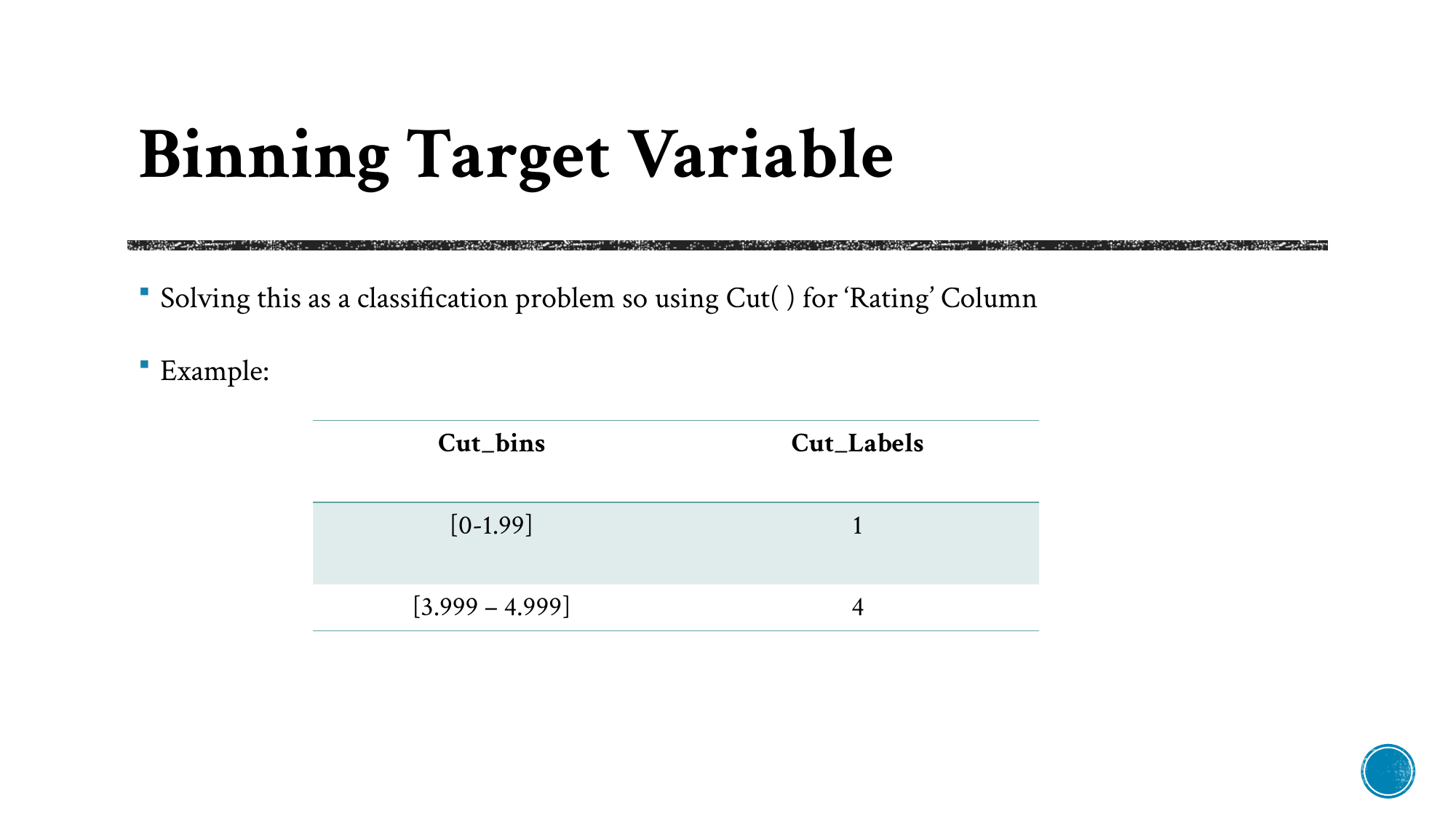

# Binning Target Variable

Solving this as a classification problem so using Cut( ) for ‘Rating’ Column
Example:
| Cut\_bins | Cut\_Labels |
| --- | --- |
| [0-1.99] | 1 |
| [3.999 – 4.999] | 4 |